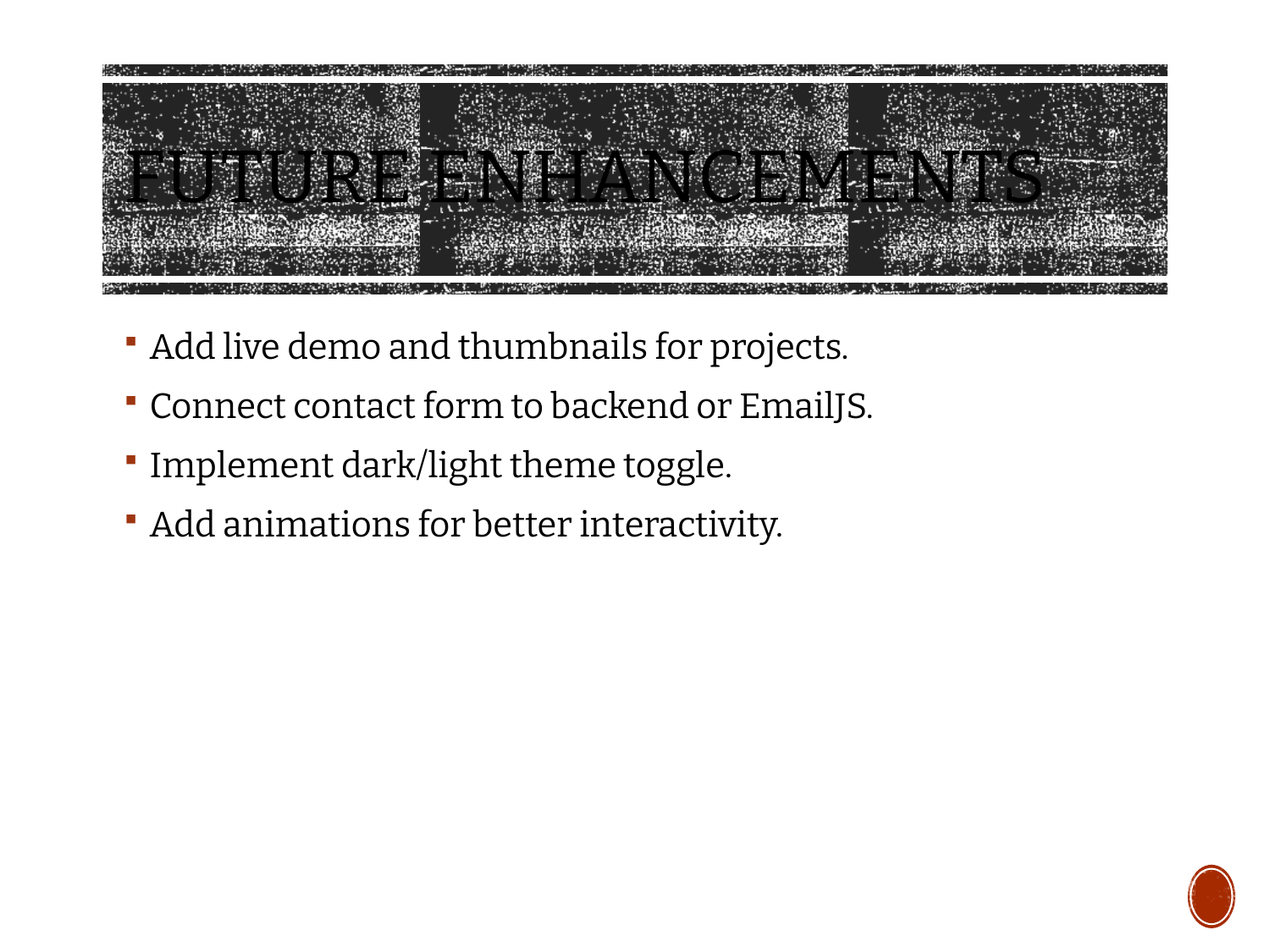

# Future Enhancements

Add live demo and thumbnails for projects.
Connect contact form to backend or EmailJS.
Implement dark/light theme toggle.
Add animations for better interactivity.